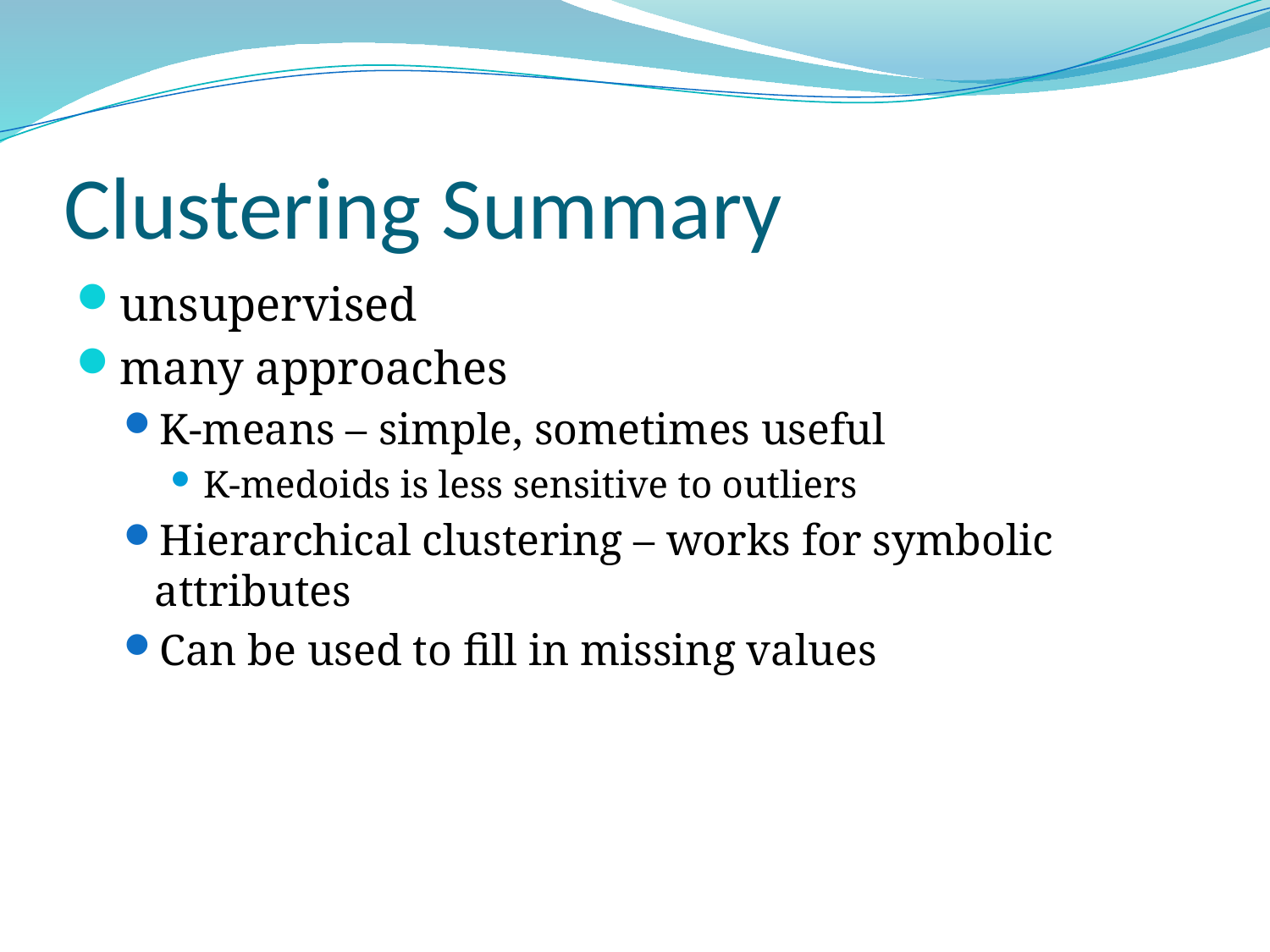

# Clustering Summary
unsupervised
many approaches
K-means – simple, sometimes useful
K-medoids is less sensitive to outliers
Hierarchical clustering – works for symbolic attributes
Can be used to fill in missing values